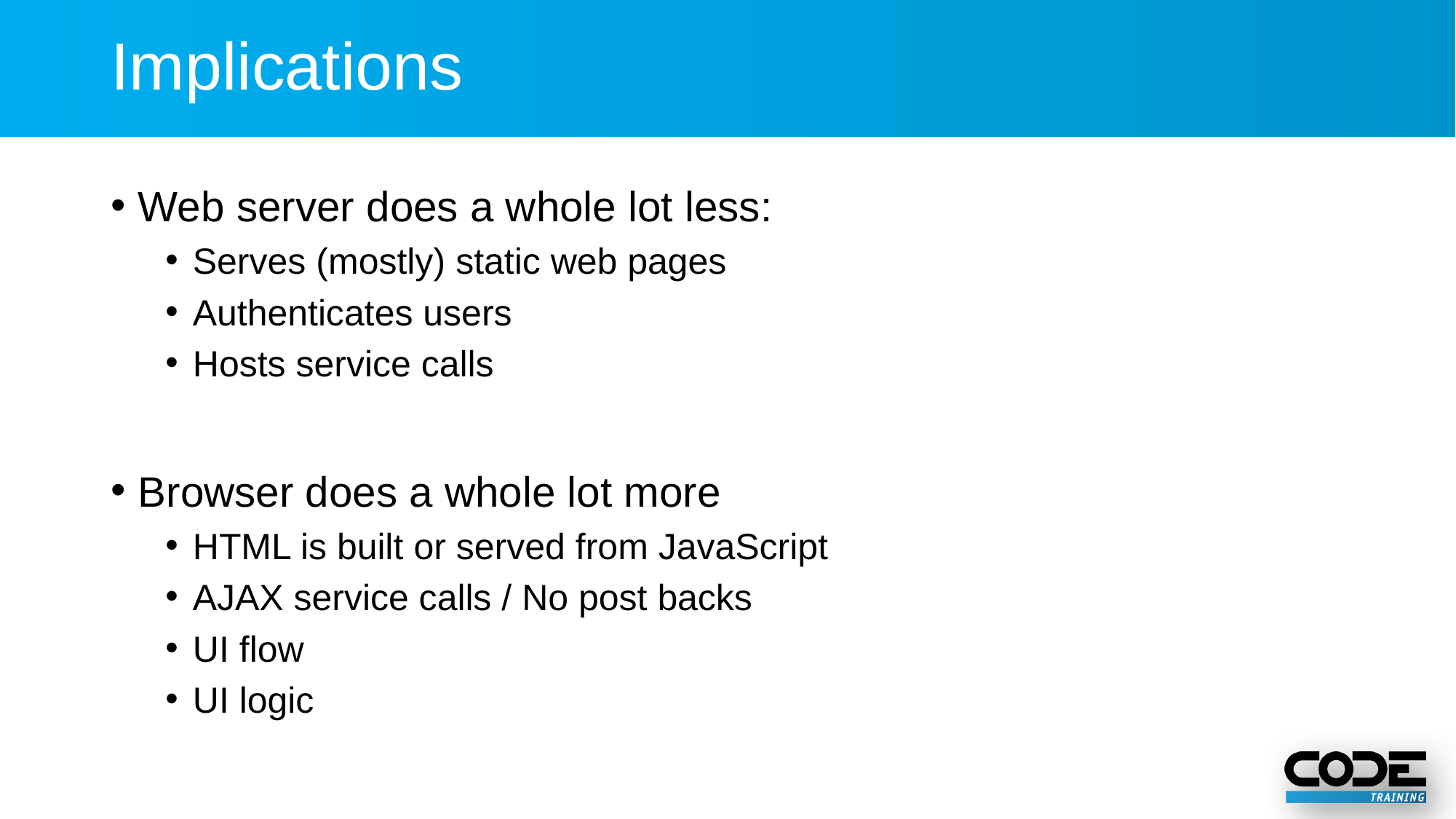

# Implications
Web server does a whole lot less:
Serves (mostly) static web pages
Authenticates users
Hosts service calls

Browser does a whole lot more
HTML is built or served from JavaScript
AJAX service calls / No post backs
UI flow
UI logic